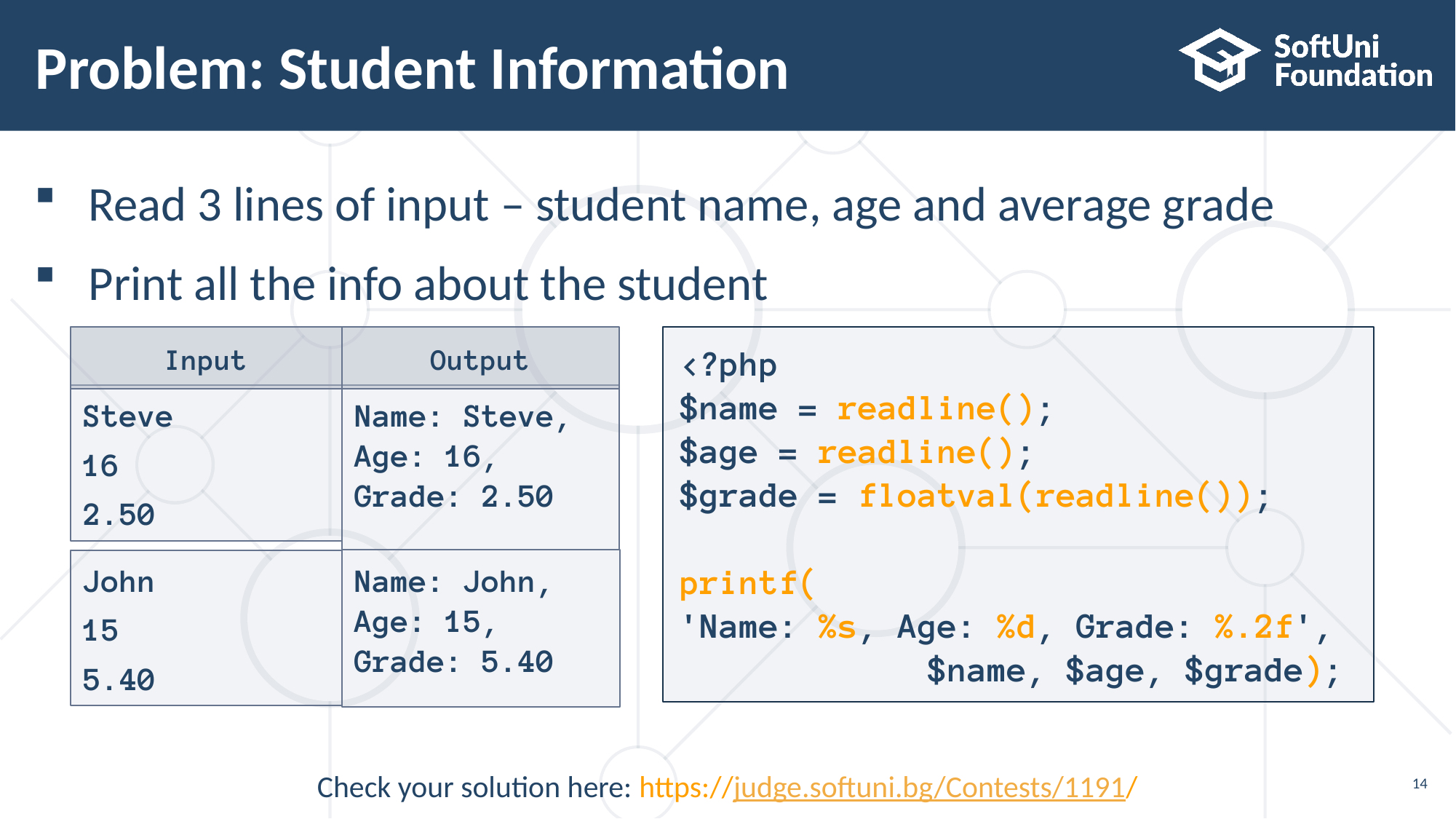

# Problem: Student Information
Read 3 lines of input – student name, age and average grade
Print all the info about the student
Input
Output
Name: Steve, Age: 16,
Grade: 2.50
Steve
16
2.50
Name: John, Age: 15,
Grade: 5.40
John
15
5.40
<?php
$name = readline();
$age = readline();
$grade = floatval(readline());

printf(
'Name: %s, Age: %d, Grade: %.2f',
	       $name, $age, $grade);
Check your solution here: https://judge.softuni.bg/Contests/1191/
14